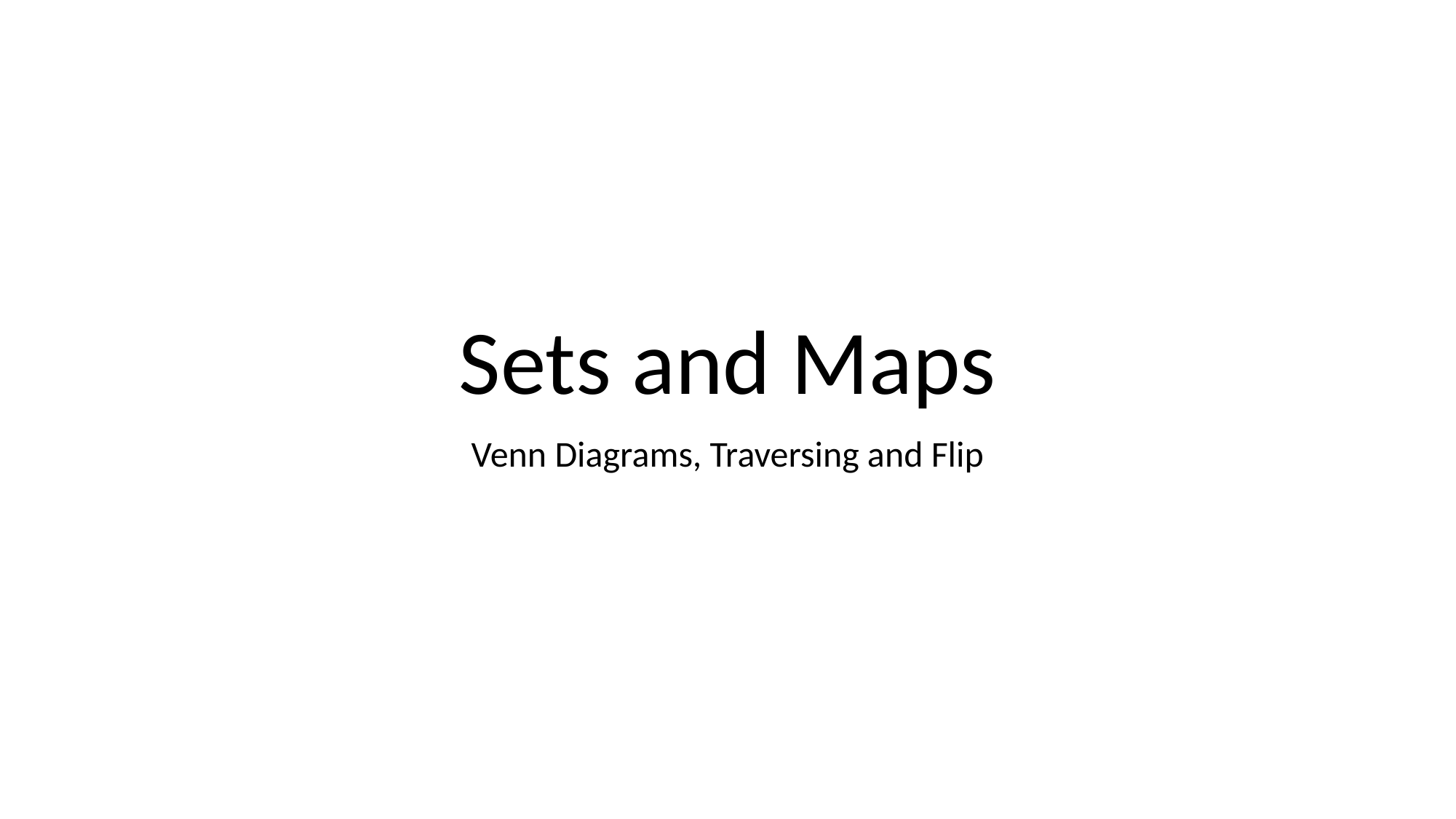

# Sets and Maps
Venn Diagrams, Traversing and Flip